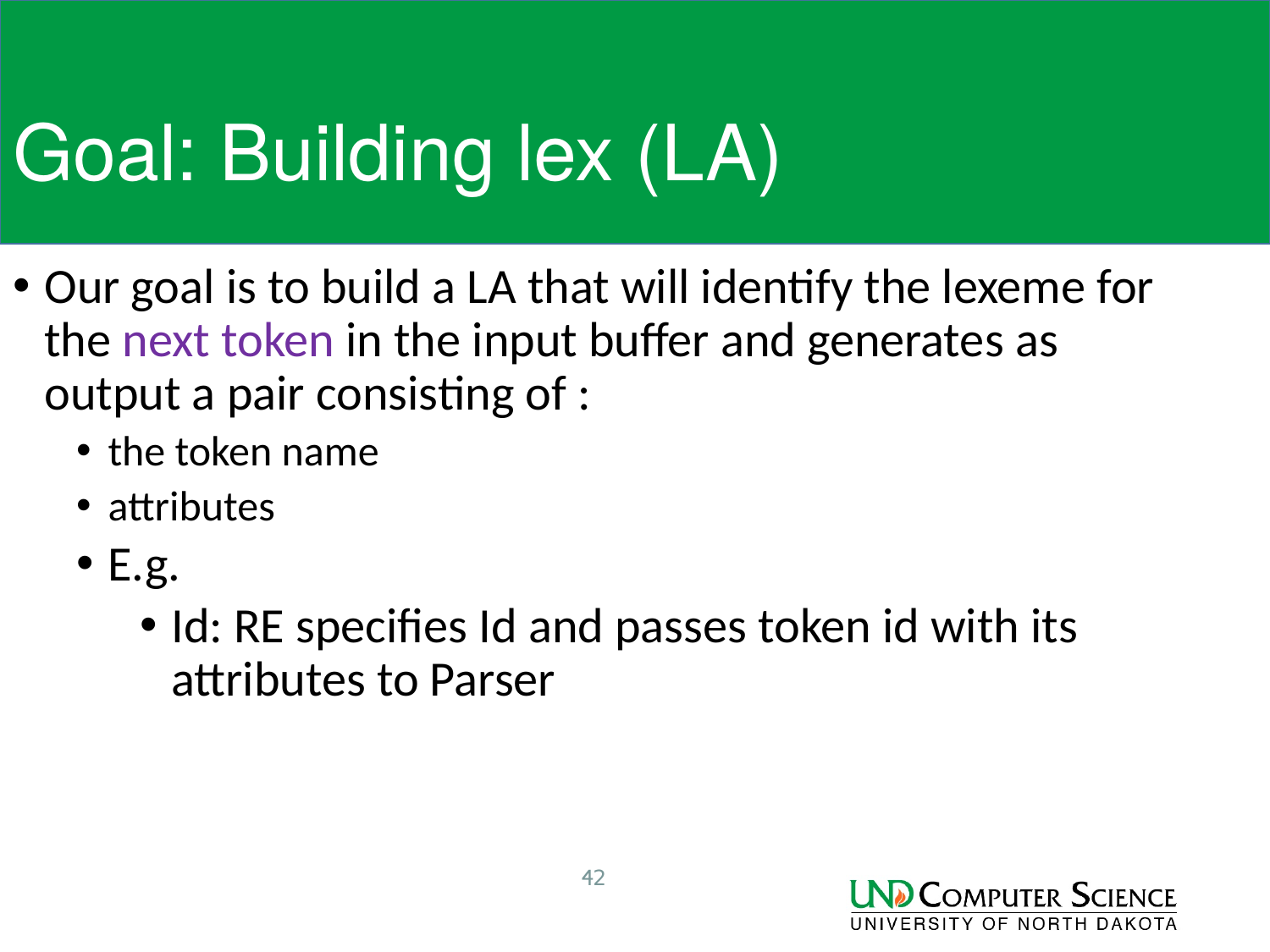

# Goal: Building lex (LA)
Our goal is to build a LA that will identify the lexeme for the next token in the input buffer and generates as output a pair consisting of :
the token name
attributes
E.g.
Id: RE specifies Id and passes token id with its attributes to Parser

42